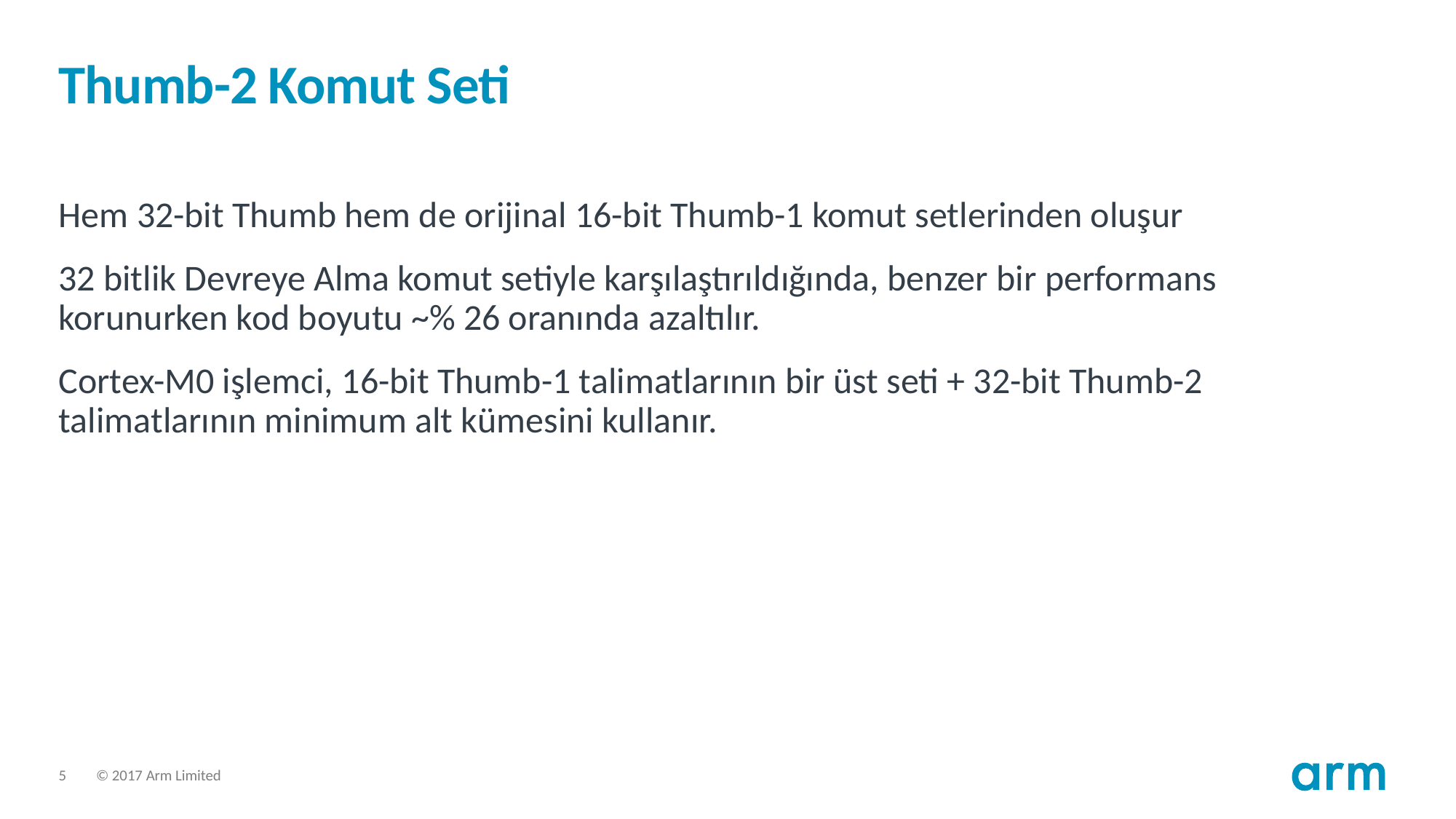

# Thumb-2 Komut Seti
Hem 32-bit Thumb hem de orijinal 16-bit Thumb-1 komut setlerinden oluşur
32 bitlik Devreye Alma komut setiyle karşılaştırıldığında, benzer bir performans korunurken kod boyutu ~% 26 oranında azaltılır.
Cortex-M0 işlemci, 16-bit Thumb-1 talimatlarının bir üst seti + 32-bit Thumb-2 talimatlarının minimum alt kümesini kullanır.